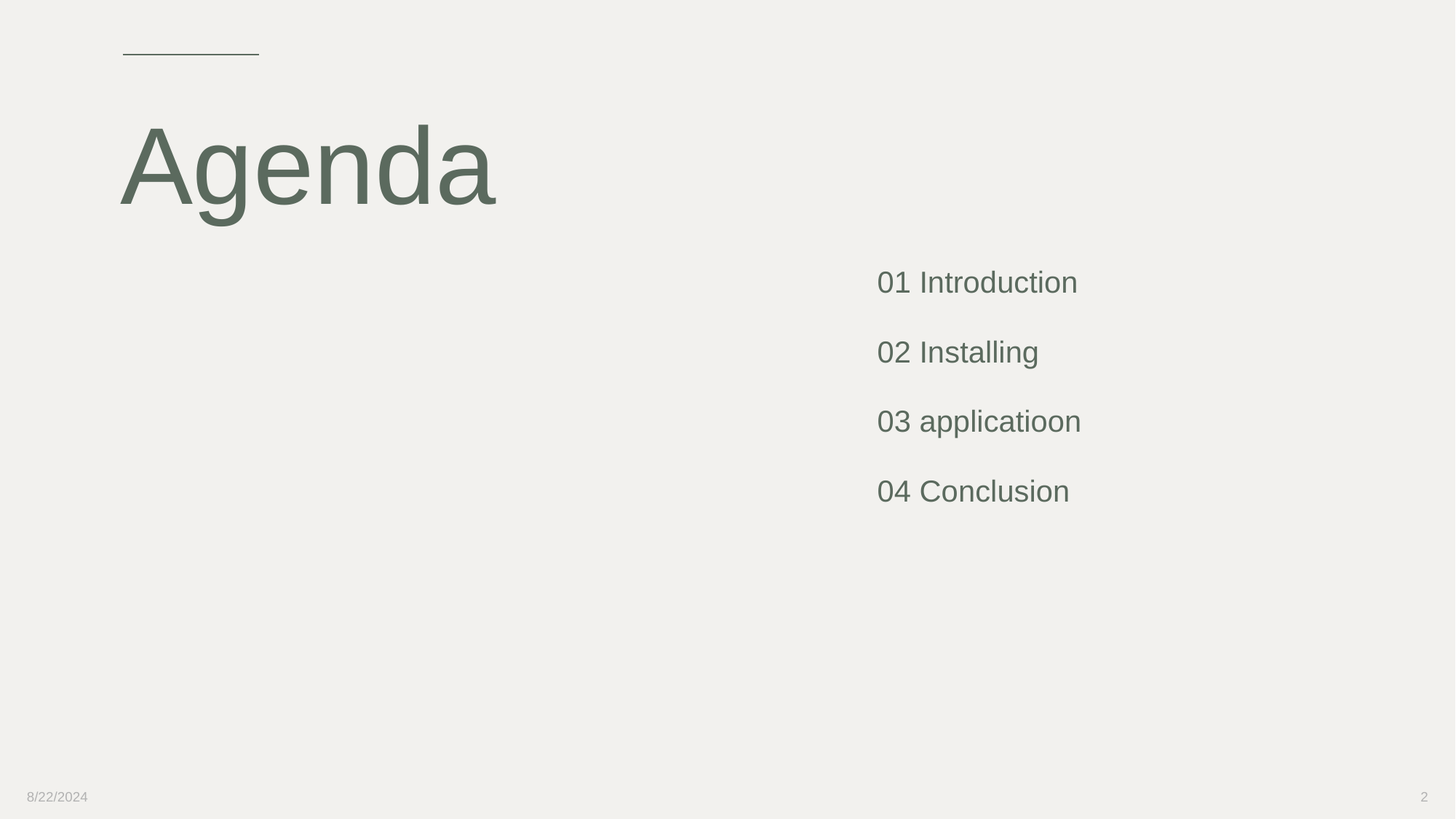

# Agenda
01 Introduction
02 Installing
03 applicatioon
04 Conclusion

8/22/2024
2